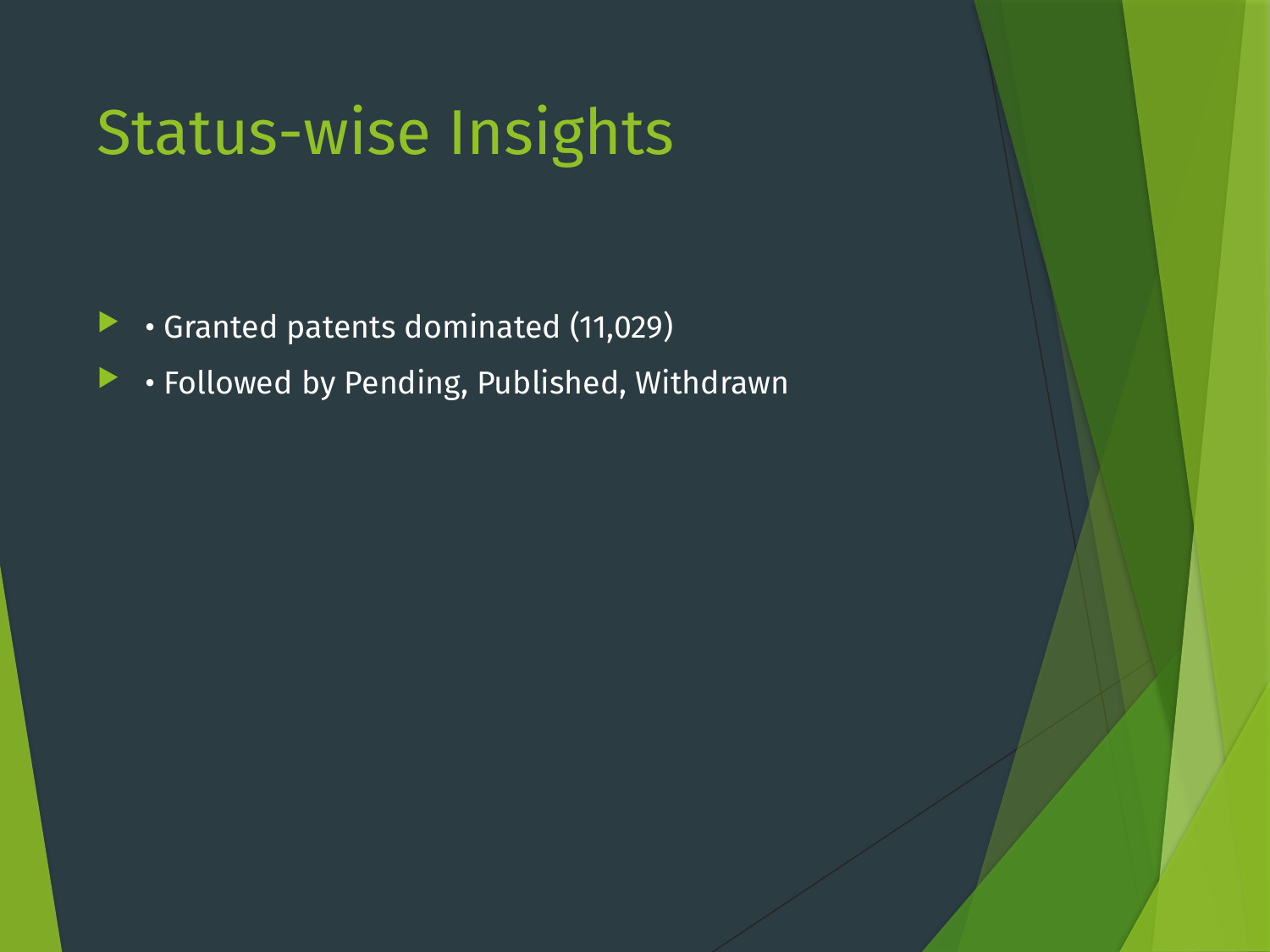

# Status-wise Insights
• Granted patents dominated (11,029)
• Followed by Pending, Published, Withdrawn